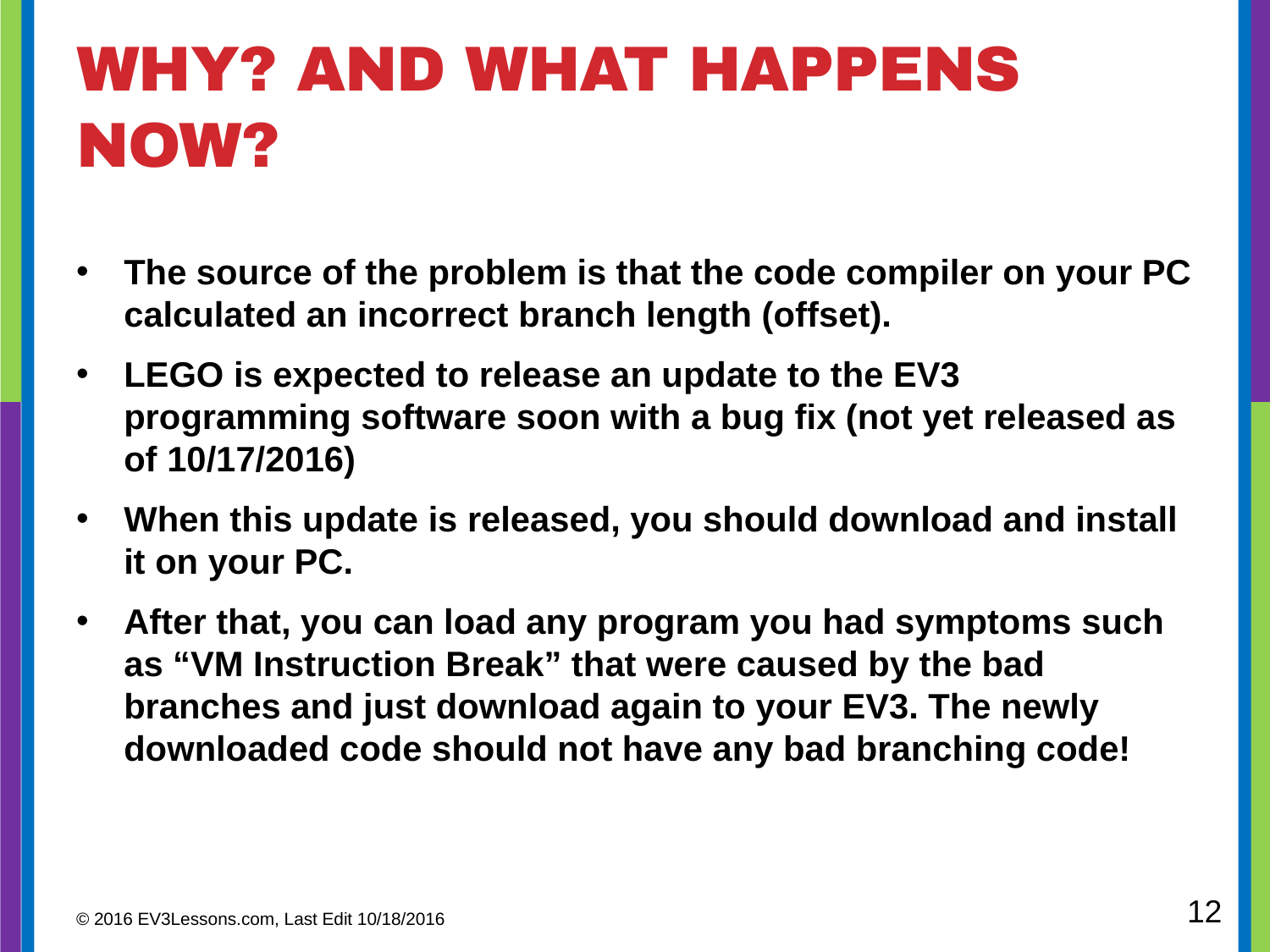

# Why? And What Happens Now?
The source of the problem is that the code compiler on your PC calculated an incorrect branch length (offset).
LEGO is expected to release an update to the EV3 programming software soon with a bug fix (not yet released as of 10/17/2016)
When this update is released, you should download and install it on your PC.
After that, you can load any program you had symptoms such as “VM Instruction Break” that were caused by the bad branches and just download again to your EV3. The newly downloaded code should not have any bad branching code!
12
© 2016 EV3Lessons.com, Last Edit 10/18/2016